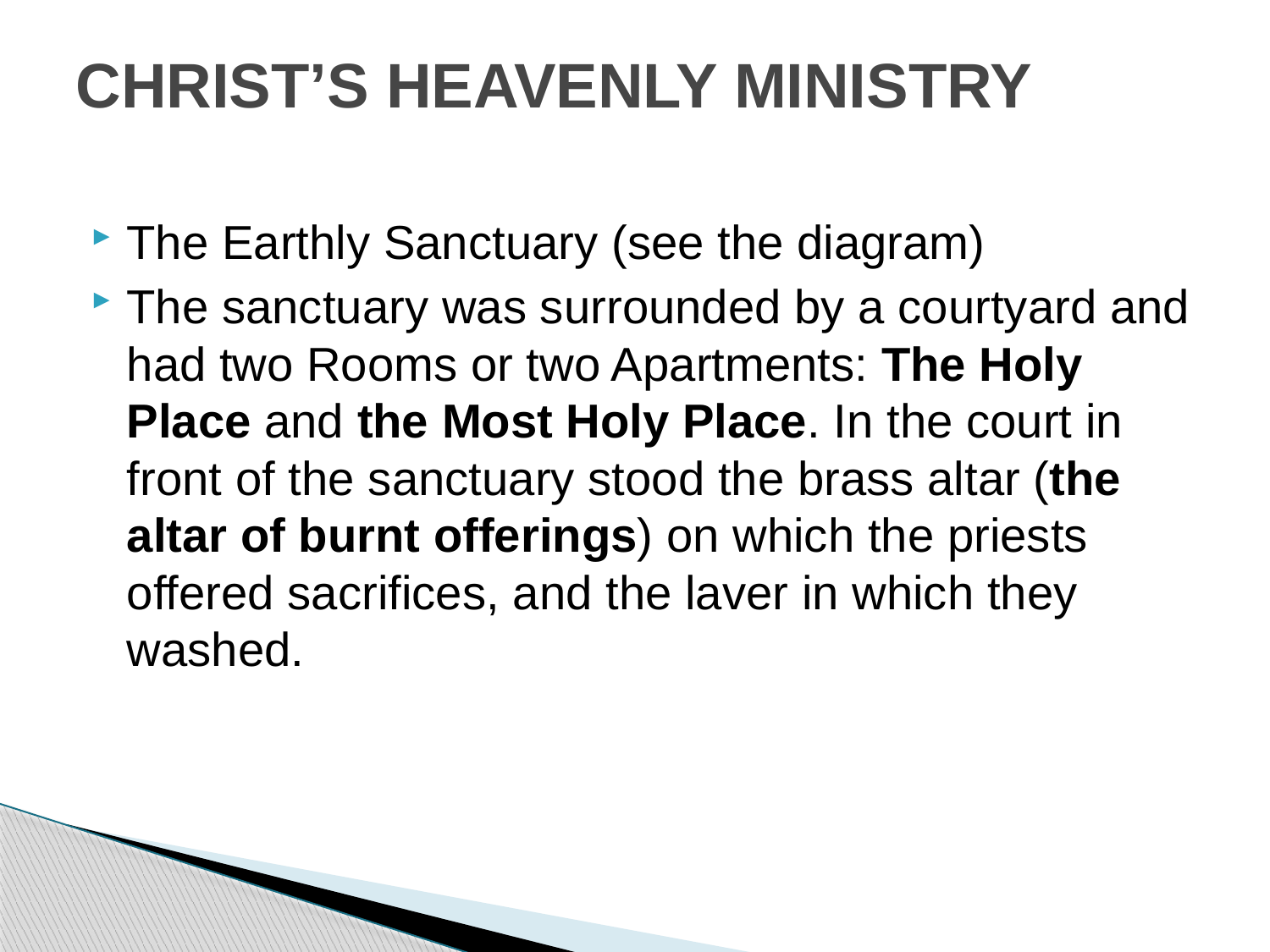

# CHRIST’S HEAVENLY MINISTRY
The Earthly Sanctuary (see the diagram)
The sanctuary was surrounded by a courtyard and had two Rooms or two Apartments: The Holy Place and the Most Holy Place. In the court in front of the sanctuary stood the brass altar (the altar of burnt offerings) on which the priests offered sacrifices, and the laver in which they washed.